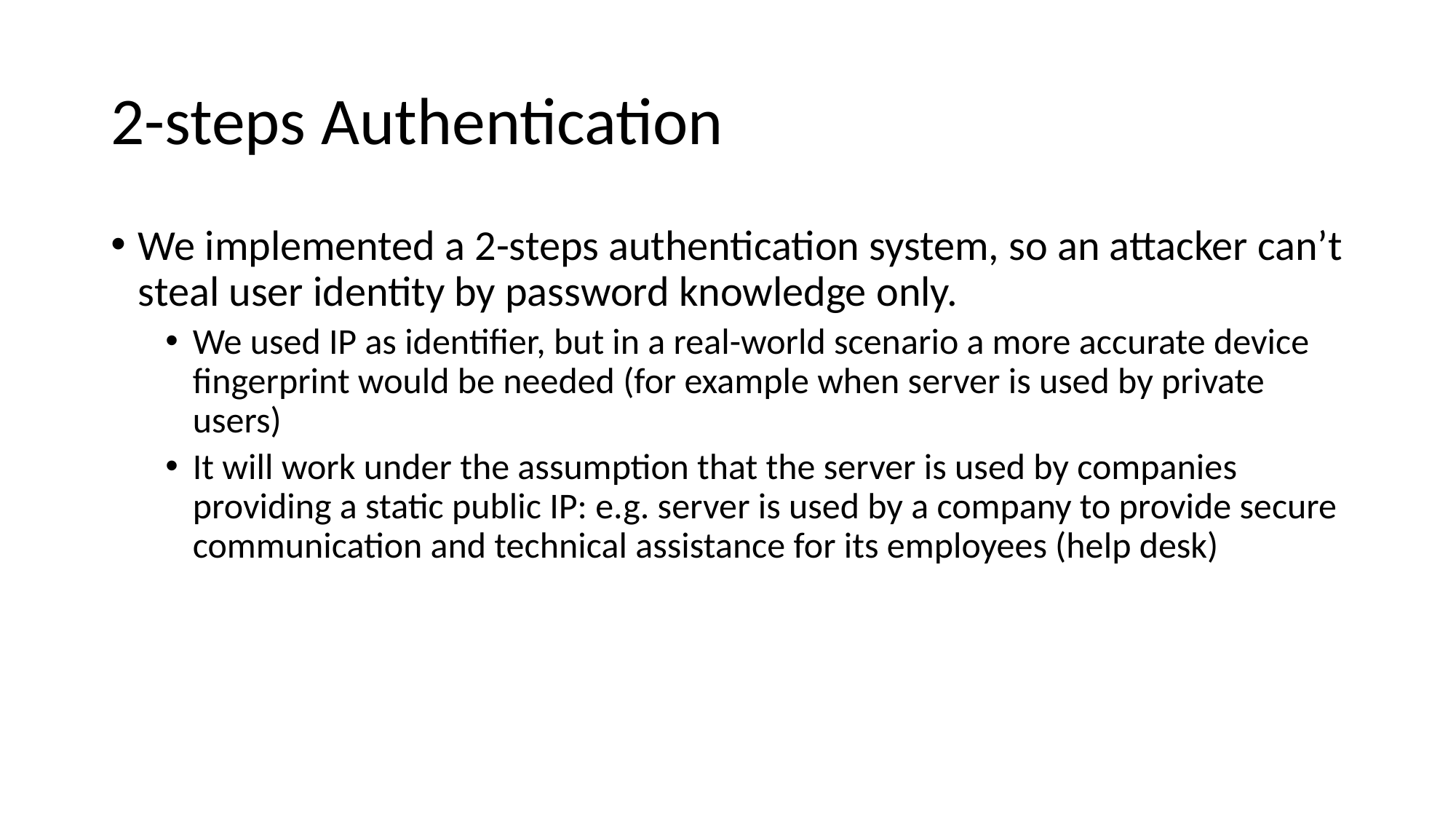

# 2-steps Authentication
We implemented a 2-steps authentication system, so an attacker can’t steal user identity by password knowledge only.
We used IP as identifier, but in a real-world scenario a more accurate device fingerprint would be needed (for example when server is used by private users)
It will work under the assumption that the server is used by companies providing a static public IP: e.g. server is used by a company to provide secure communication and technical assistance for its employees (help desk)